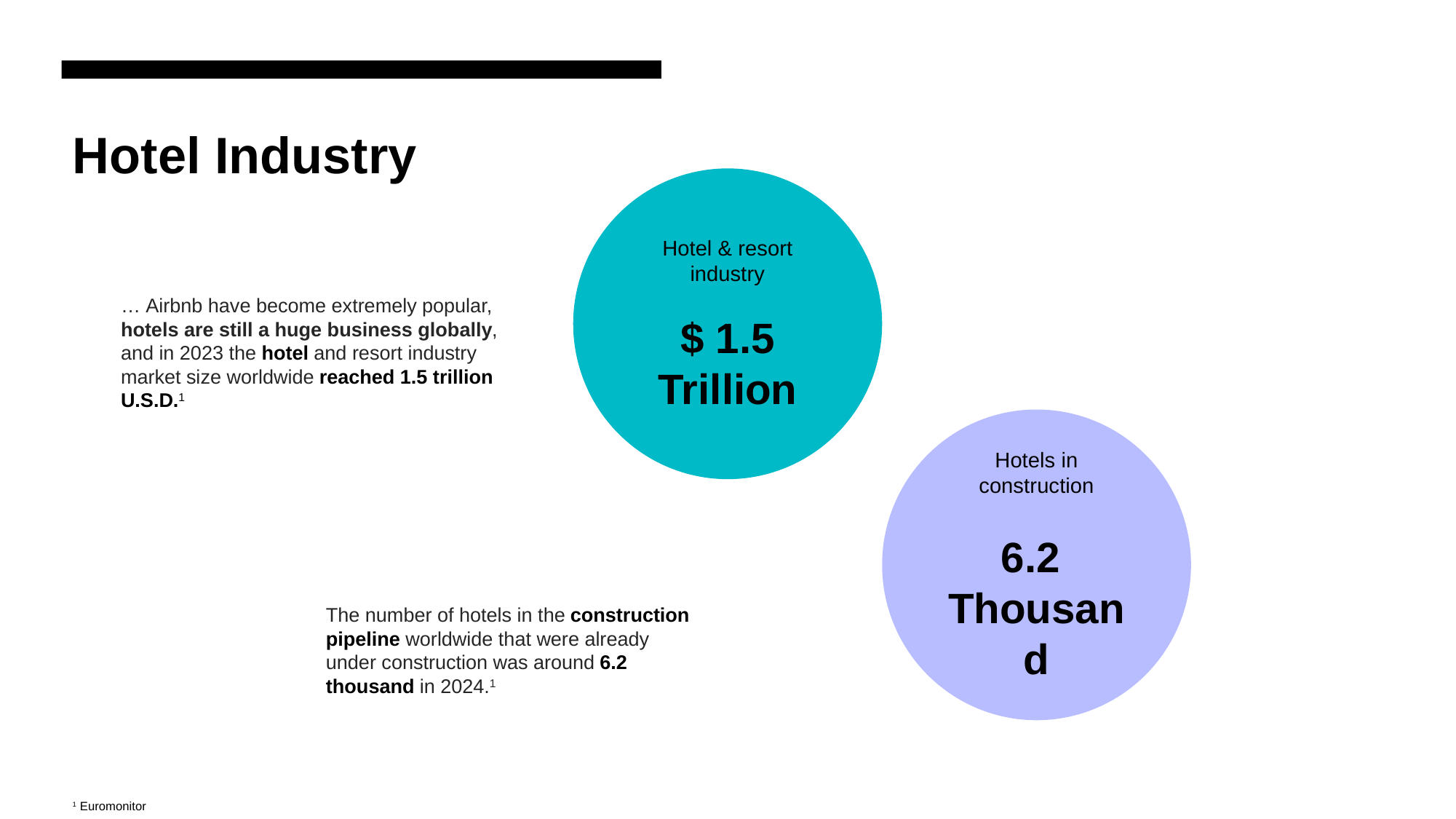

# Hotel Industry
Hotel & resort industry

$ 1.5
Trillion
… Airbnb have become extremely popular, hotels are still a huge business globally, and in 2023 the hotel and resort industry market size worldwide reached 1.5 trillion U.S.D.1
Hotels in construction

6.2
Thousand
The number of hotels in the construction pipeline worldwide that were already under construction was around 6.2 thousand in 2024.1
1 Euromonitor